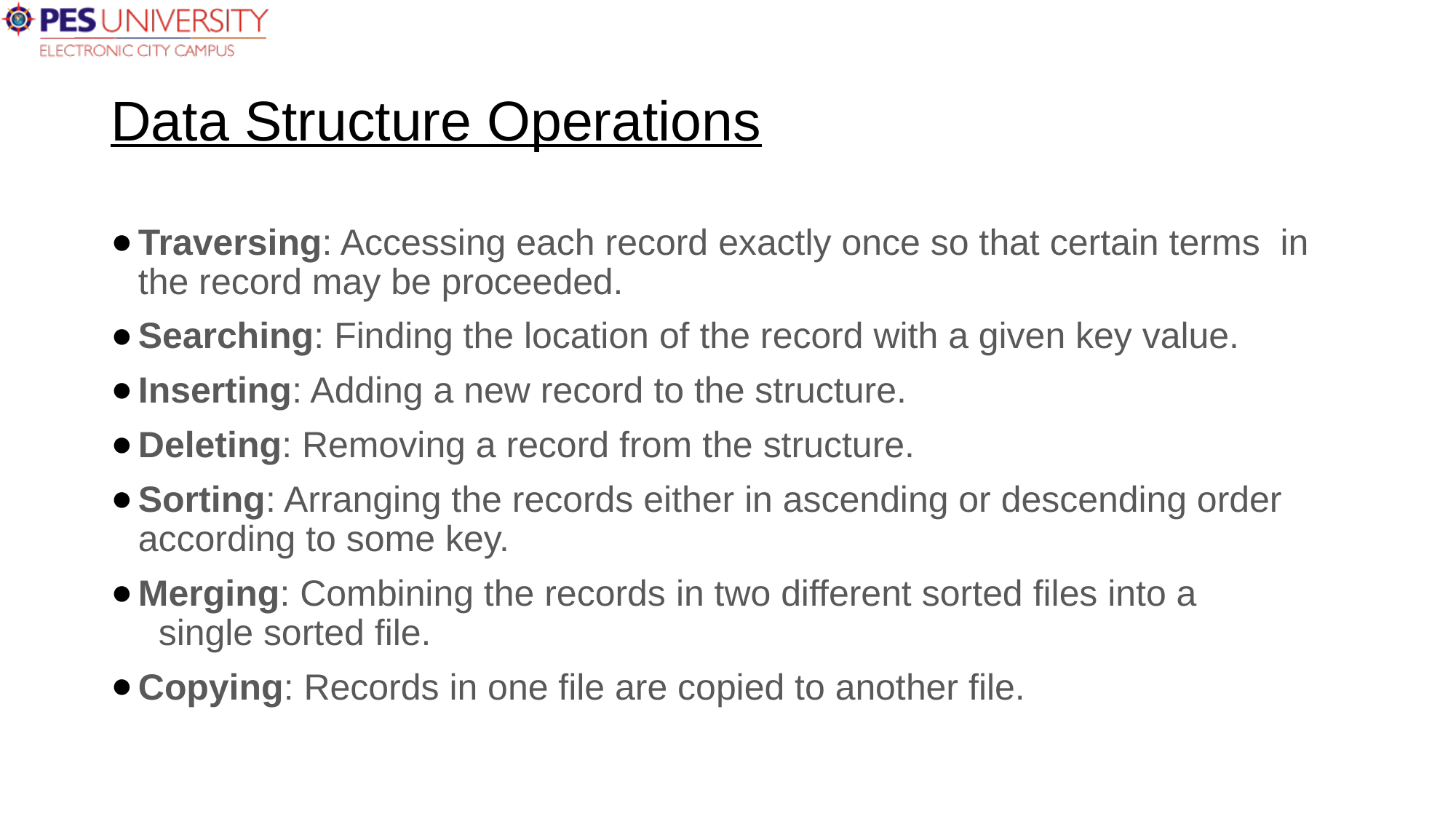

# Data Structure Operations
Traversing: Accessing each record exactly once so that certain terms  in the record may be proceeded.
Searching: Finding the location of the record with a given key value.
Inserting: Adding a new record to the structure.
Deleting: Removing a record from the structure.
Sorting: Arranging the records either in ascending or descending order according to some key.
Merging: Combining the records in two different sorted files into a                 single sorted file.
Copying: Records in one file are copied to another file.